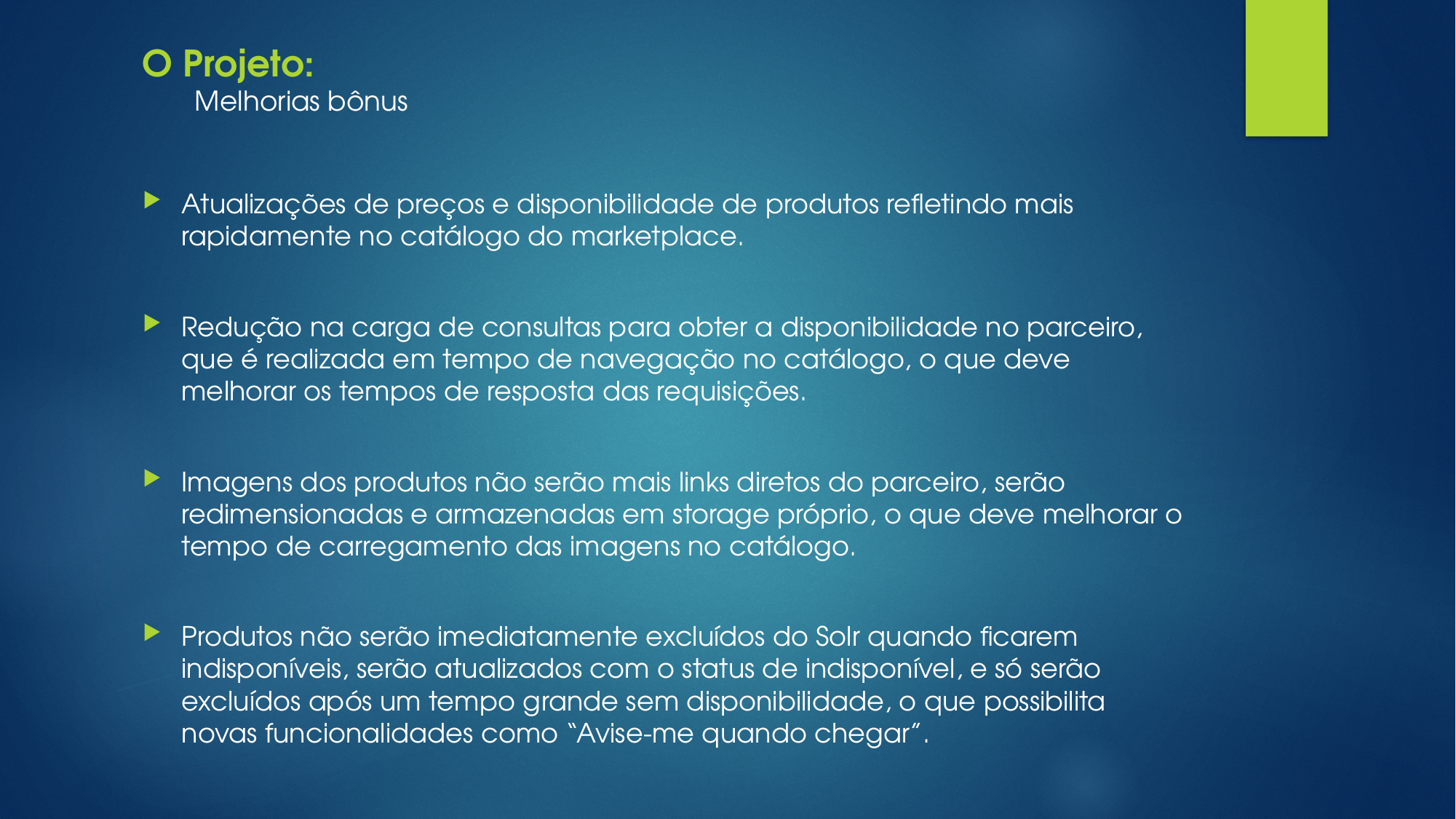

O Projeto:
Melhorias bônus
Atualizações de preços e disponibilidade de produtos refletindo mais rapidamente no catálogo do marketplace.

Redução na carga de consultas para obter a disponibilidade no parceiro, que é realizada em tempo de navegação no catálogo, o que deve melhorar os tempos de resposta das requisições.

Imagens dos produtos não serão mais links diretos do parceiro, serão redimensionadas e armazenadas em storage próprio, o que deve melhorar o tempo de carregamento das imagens no catálogo.

Produtos não serão imediatamente excluídos do Solr quando ficarem indisponíveis, serão atualizados com o status de indisponível, e só serão excluídos após um tempo grande sem disponibilidade, o que possibilita novas funcionalidades como “Avise-me quando chegar”.